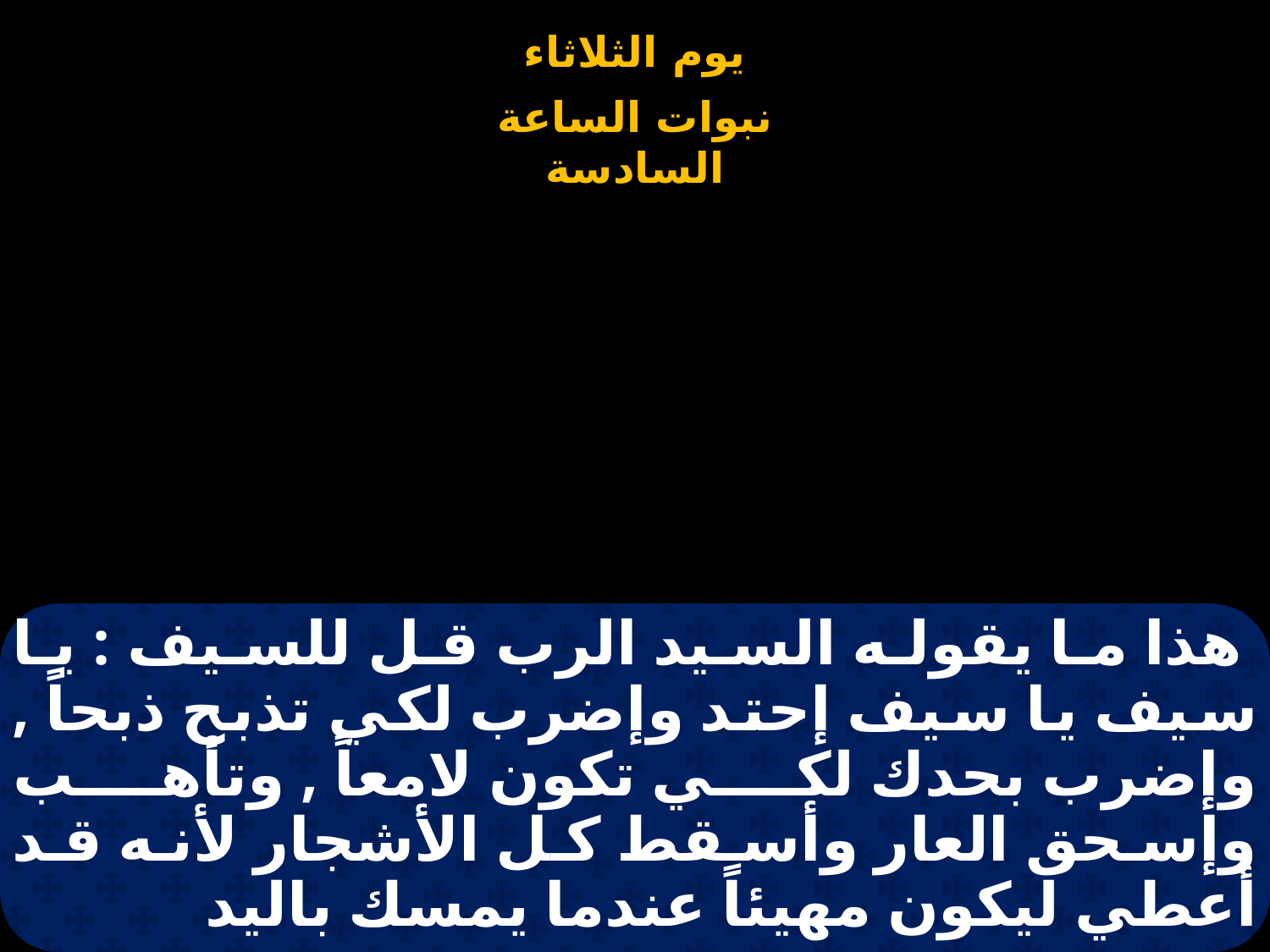

# هذا ما يقوله السيد الرب قل للسيف : يا سيف يا سيف إحتد وإضرب لكي تذبح ذبحاً , وإضرب بحدك لكي تكون لامعاً , وتأهب وإسحق العار وأسقط كل الأشجار لأنه قد أعطي ليكون مهيئاً عندما يمسك باليد